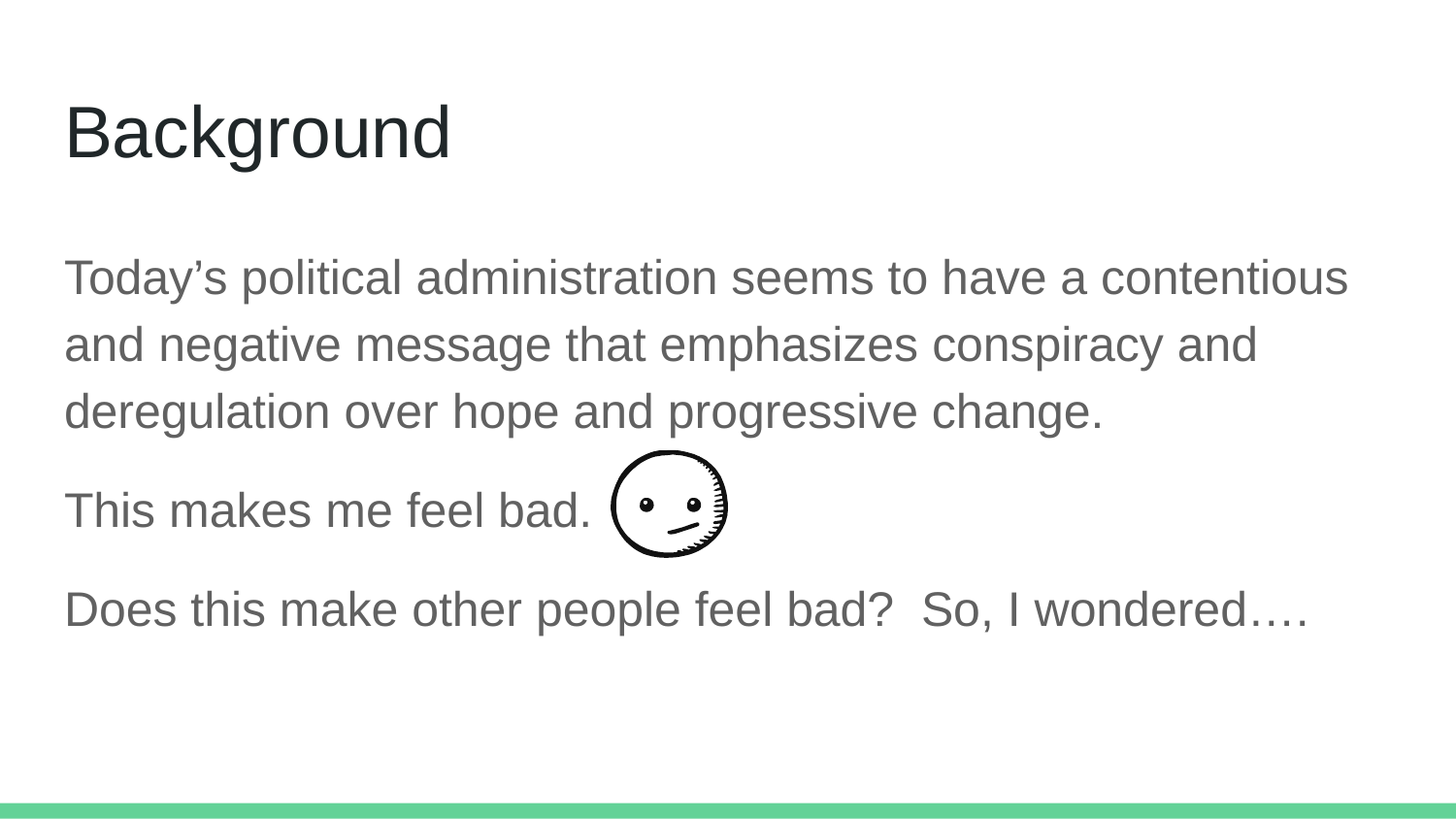

# Background
Today’s political administration seems to have a contentious and negative message that emphasizes conspiracy and deregulation over hope and progressive change.
This makes me feel bad.
Does this make other people feel bad?  So, I wondered….